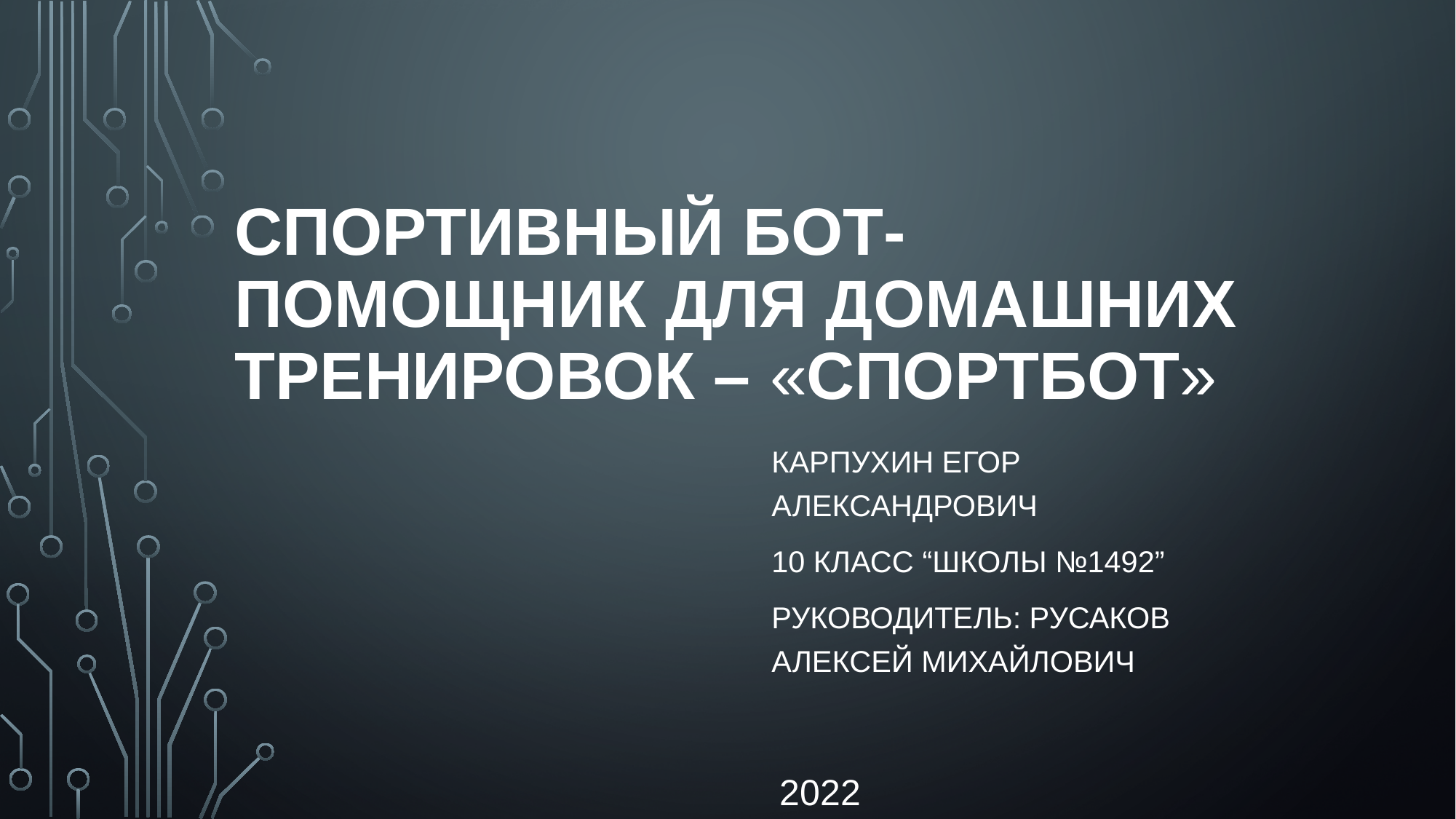

# Спортивный бот-помощник для домашних тренировок – «СпортБот»
Карпухин Егор Александрович
10 класс “школы №1492”
Руководитель: Русаков Алексей Михайлович

		                2022